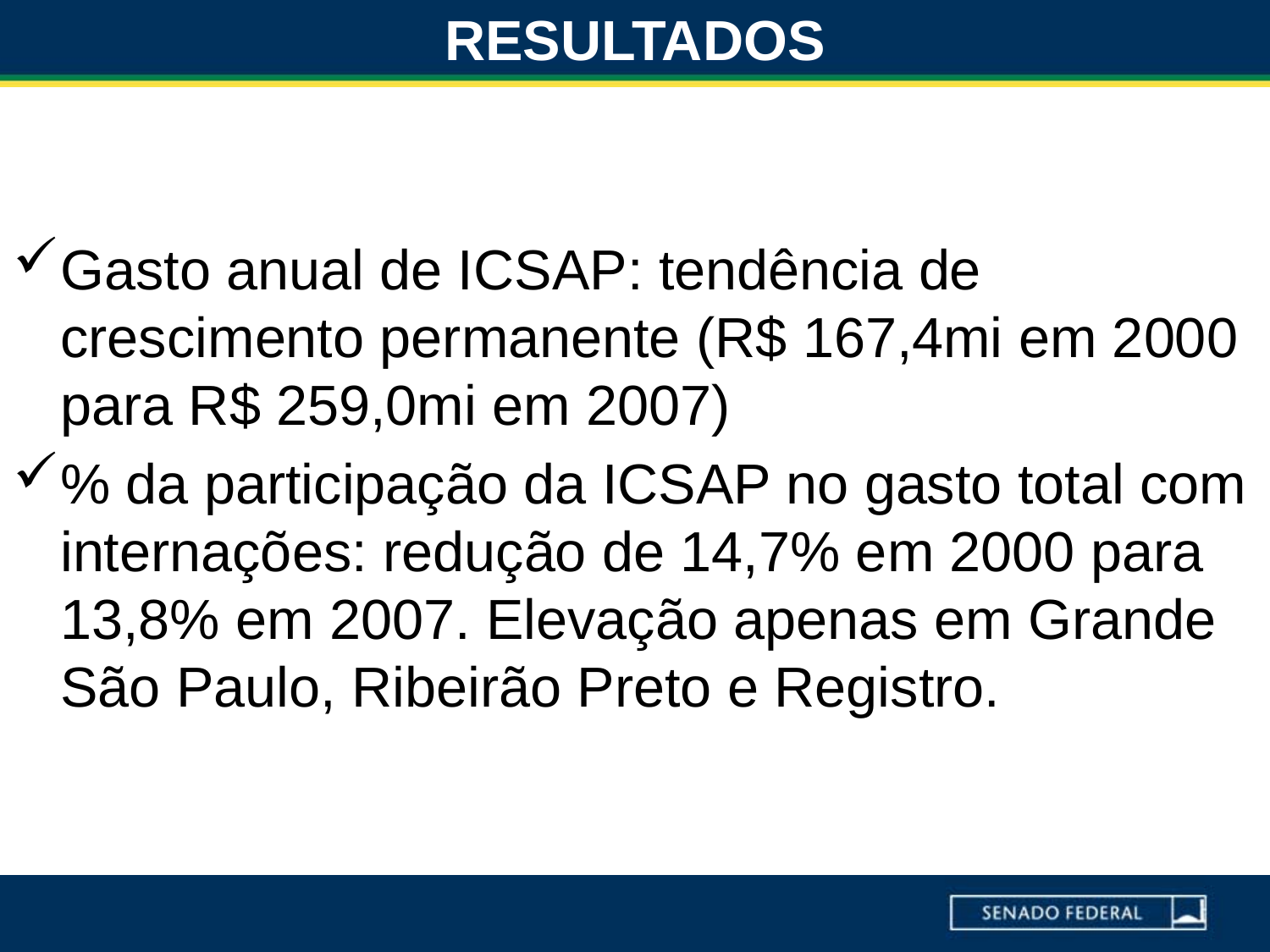

# RESULTADOS
Gasto anual de ICSAP: tendência de crescimento permanente (R$ 167,4mi em 2000 para R$ 259,0mi em 2007)
% da participação da ICSAP no gasto total com internações: redução de 14,7% em 2000 para 13,8% em 2007. Elevação apenas em Grande São Paulo, Ribeirão Preto e Registro.